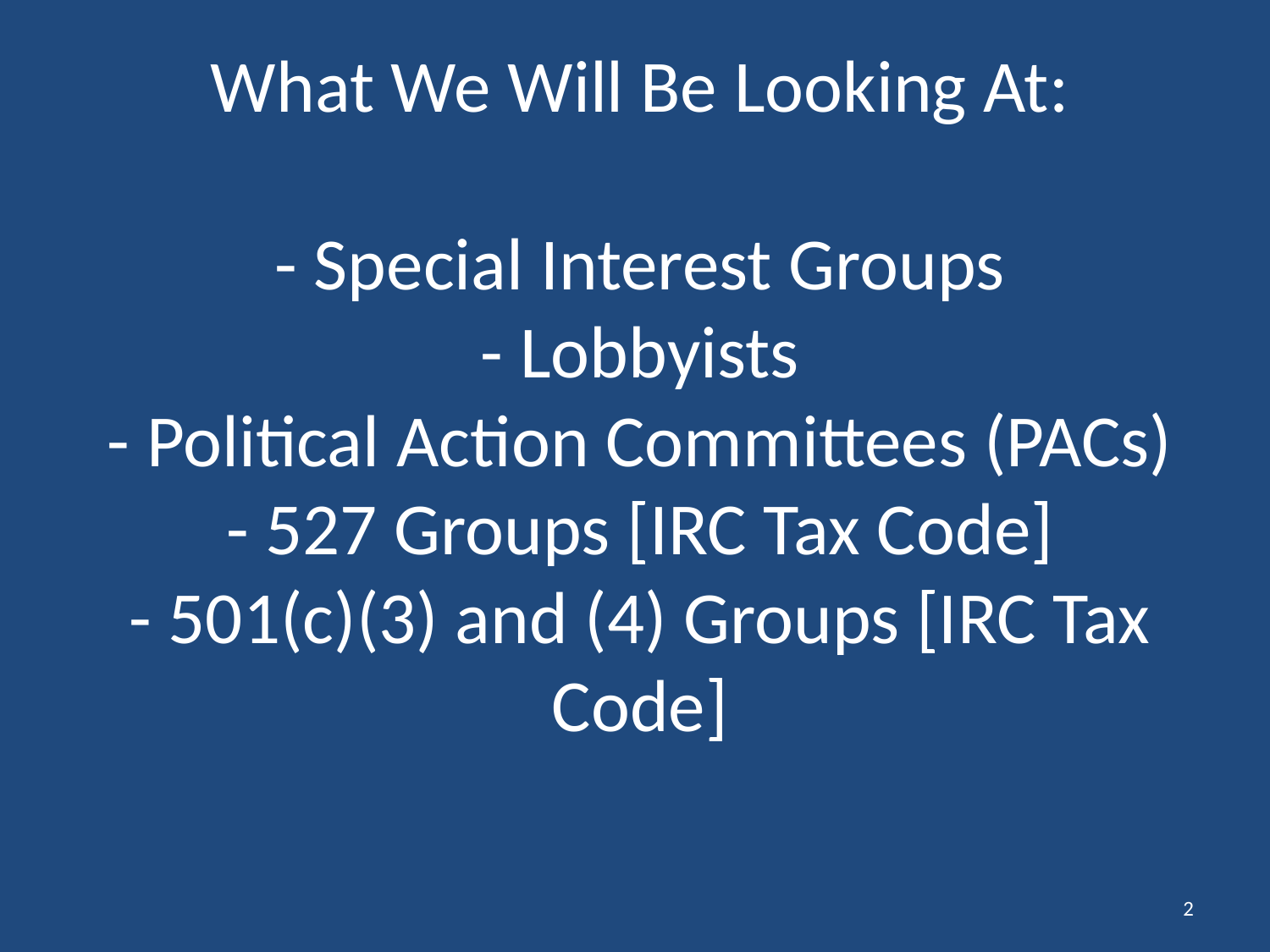

# What We Will Be Looking At: - Special Interest Groups - Lobbyists - Political Action Committees (PACs) - 527 Groups [IRC Tax Code] - 501(c)(3) and (4) Groups [IRC Tax Code]
2